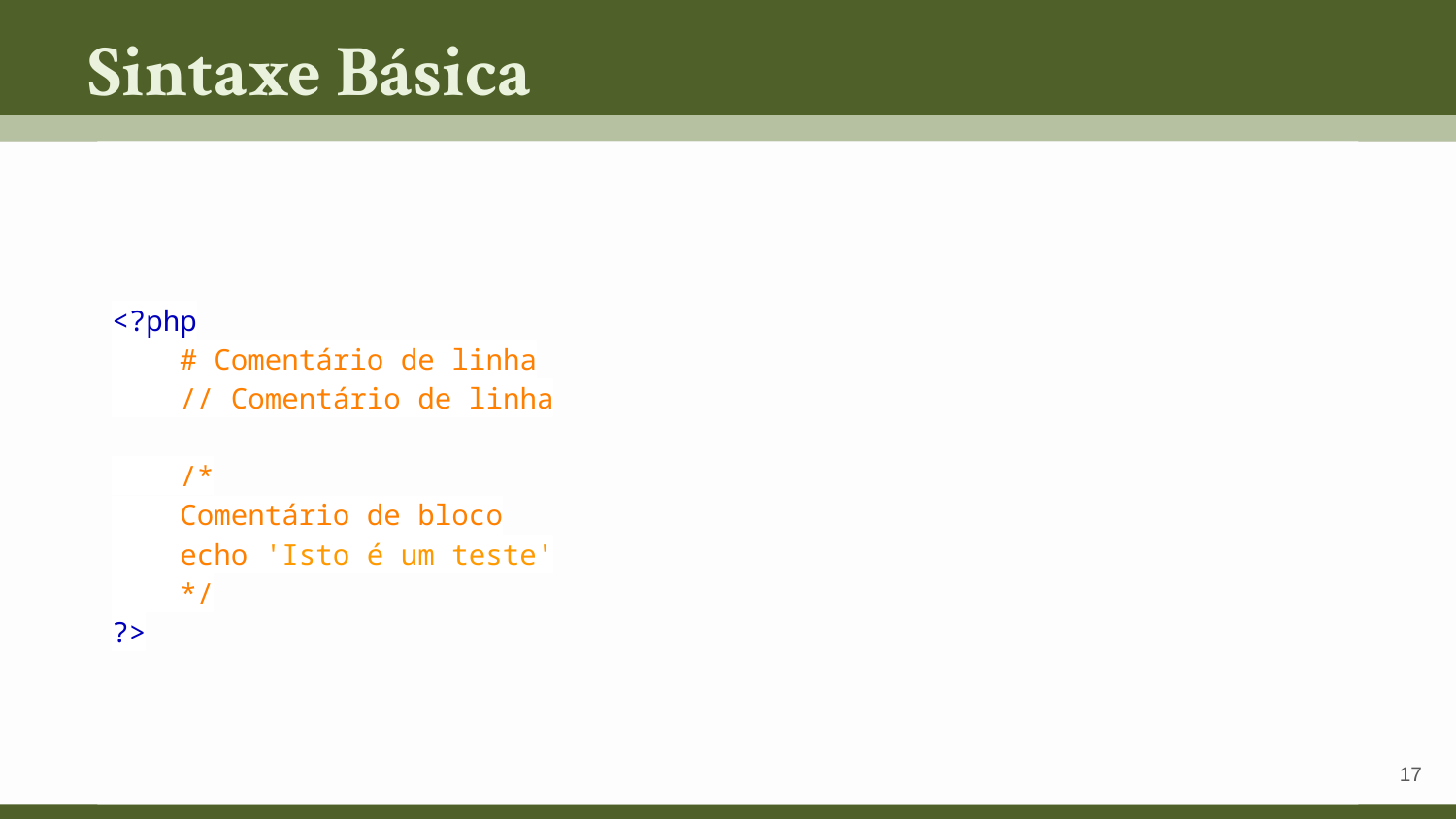

Sintaxe Básica

<?php
    # Comentário de linha
    // Comentário de linha

    /*
    Comentário de bloco
    echo 'Isto é um teste'
    */
?>

17